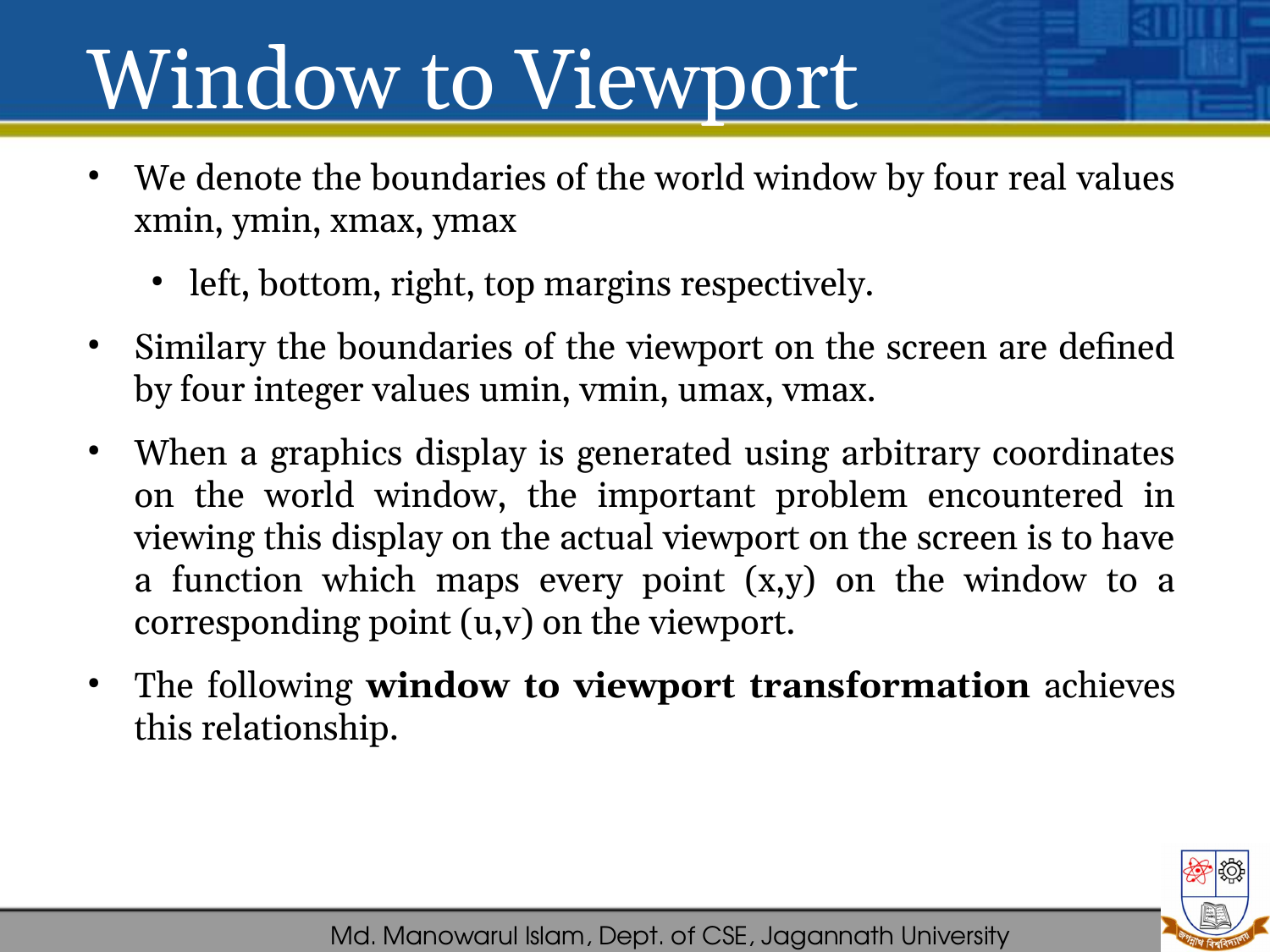

# Window to Viewport
We denote the boundaries of the world window by four real values xmin, ymin, xmax, ymax
left, bottom, right, top margins respectively.
Similary the boundaries of the viewport on the screen are defined by four integer values umin, vmin, umax, vmax.
When a graphics display is generated using arbitrary coordinates on the world window, the important problem encountered in viewing this display on the actual viewport on the screen is to have a function which maps every point (x,y) on the window to a corresponding point (u,v) on the viewport.
The following window to viewport transformation achieves this relationship.